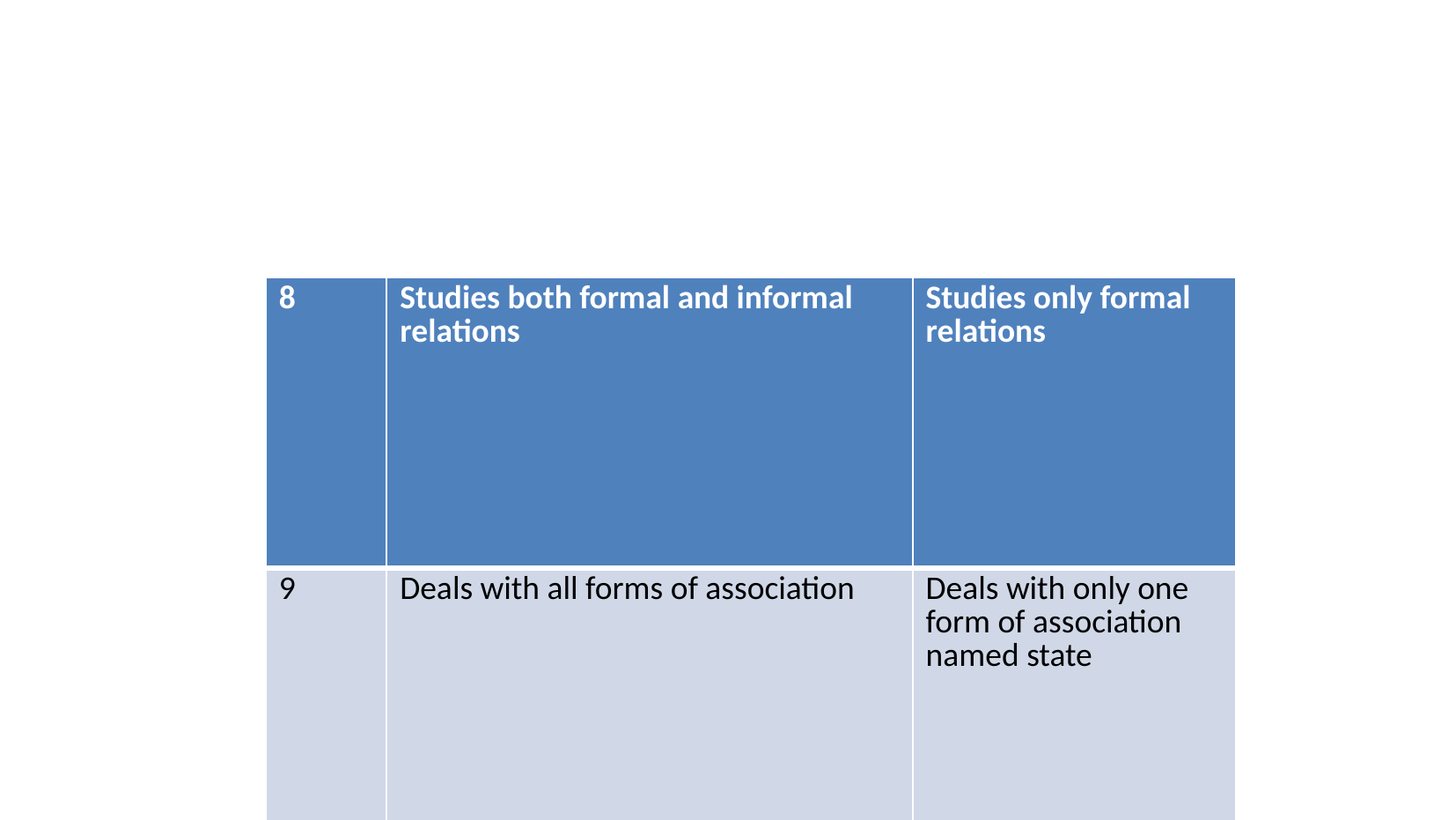

#
| 8 | Studies both formal and informal relations | Studies only formal relations |
| --- | --- | --- |
| 9 | Deals with all forms of association | Deals with only one form of association named state |